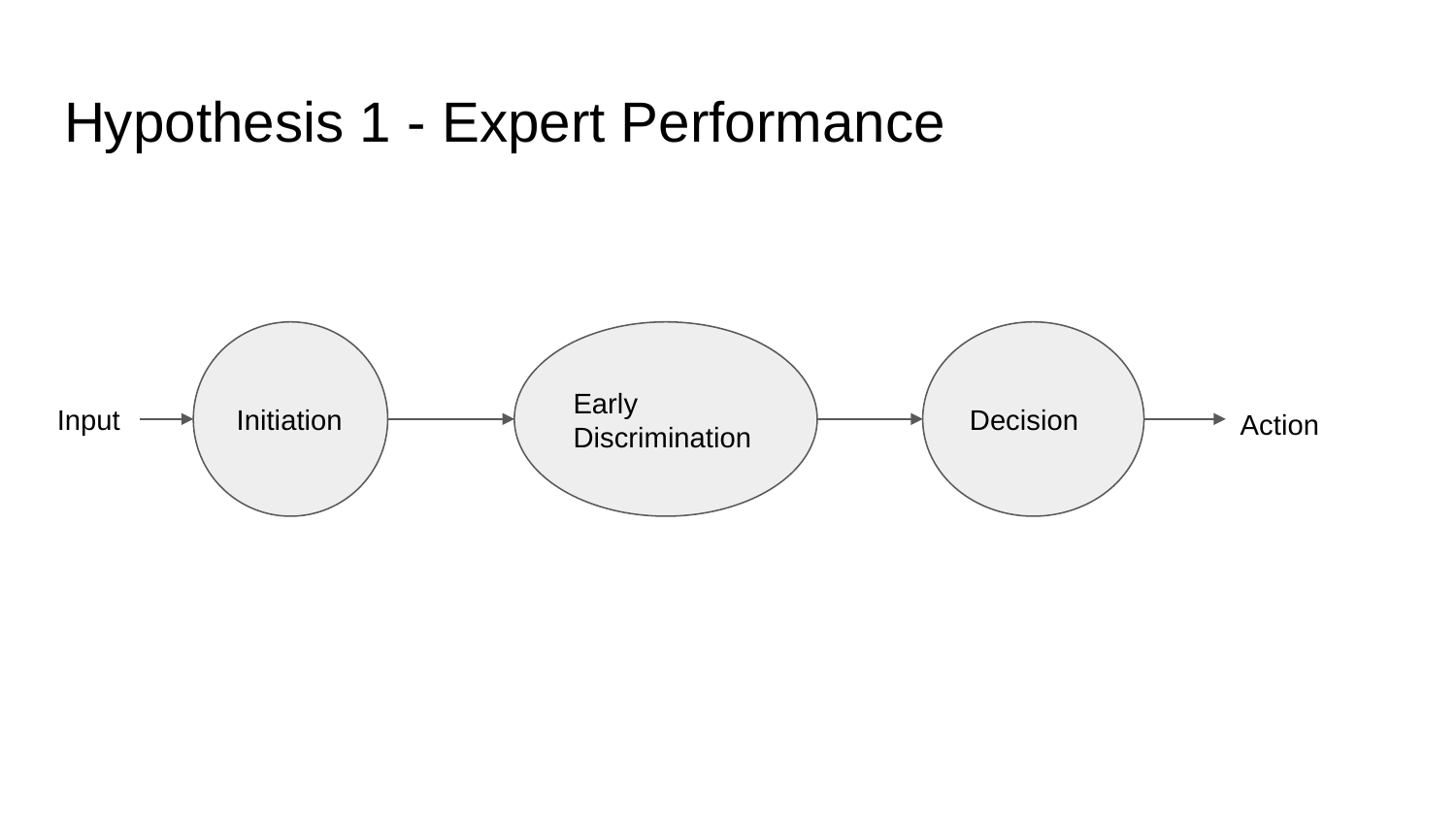

# Hypothesis 1 - Expert Performance
Initiation
Early
Discrimination
Decision
Input
Action